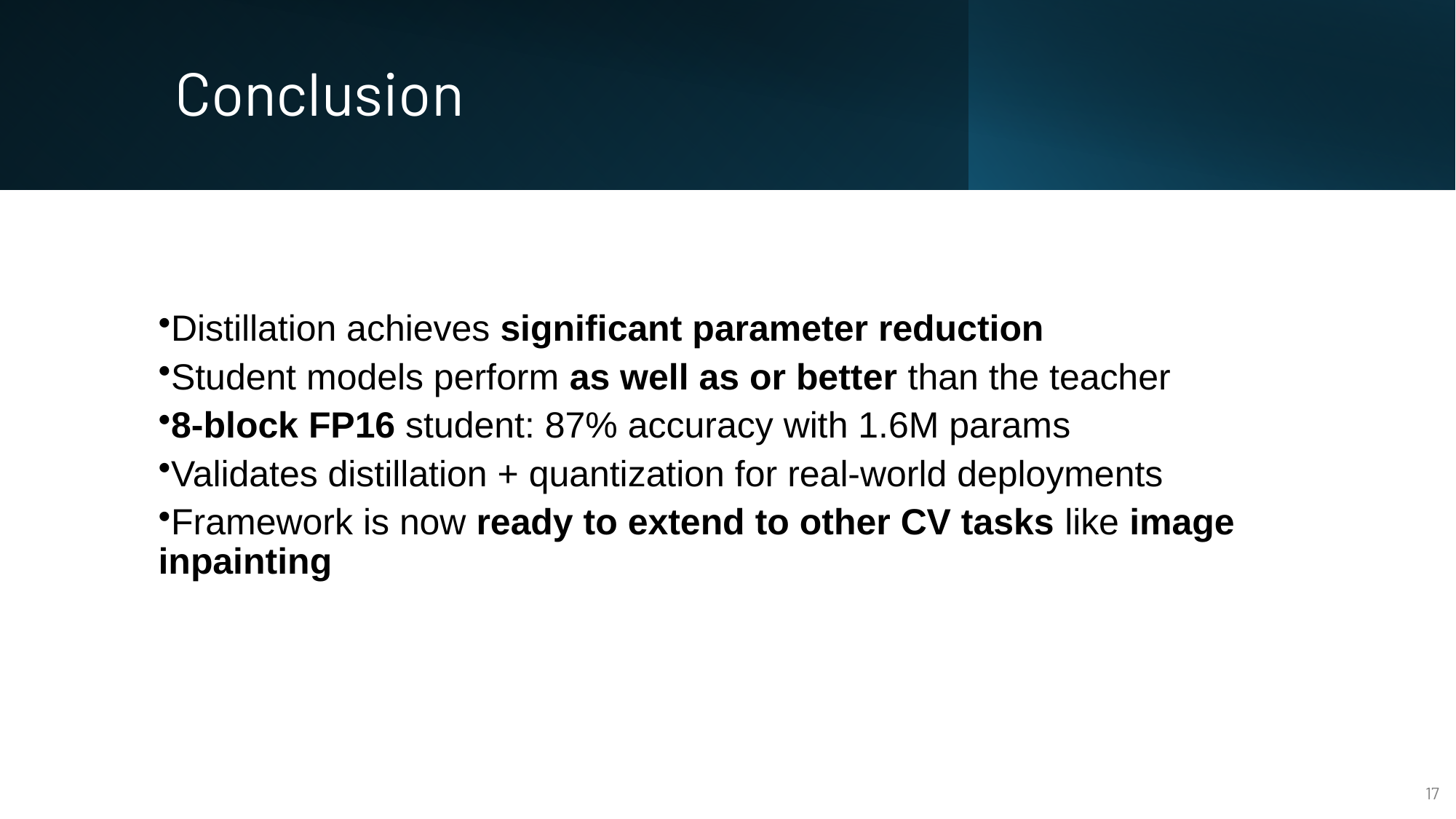

# Conclusion
Distillation achieves significant parameter reduction
Student models perform as well as or better than the teacher
8-block FP16 student: 87% accuracy with 1.6M params
Validates distillation + quantization for real-world deployments
Framework is now ready to extend to other CV tasks like image inpainting
17